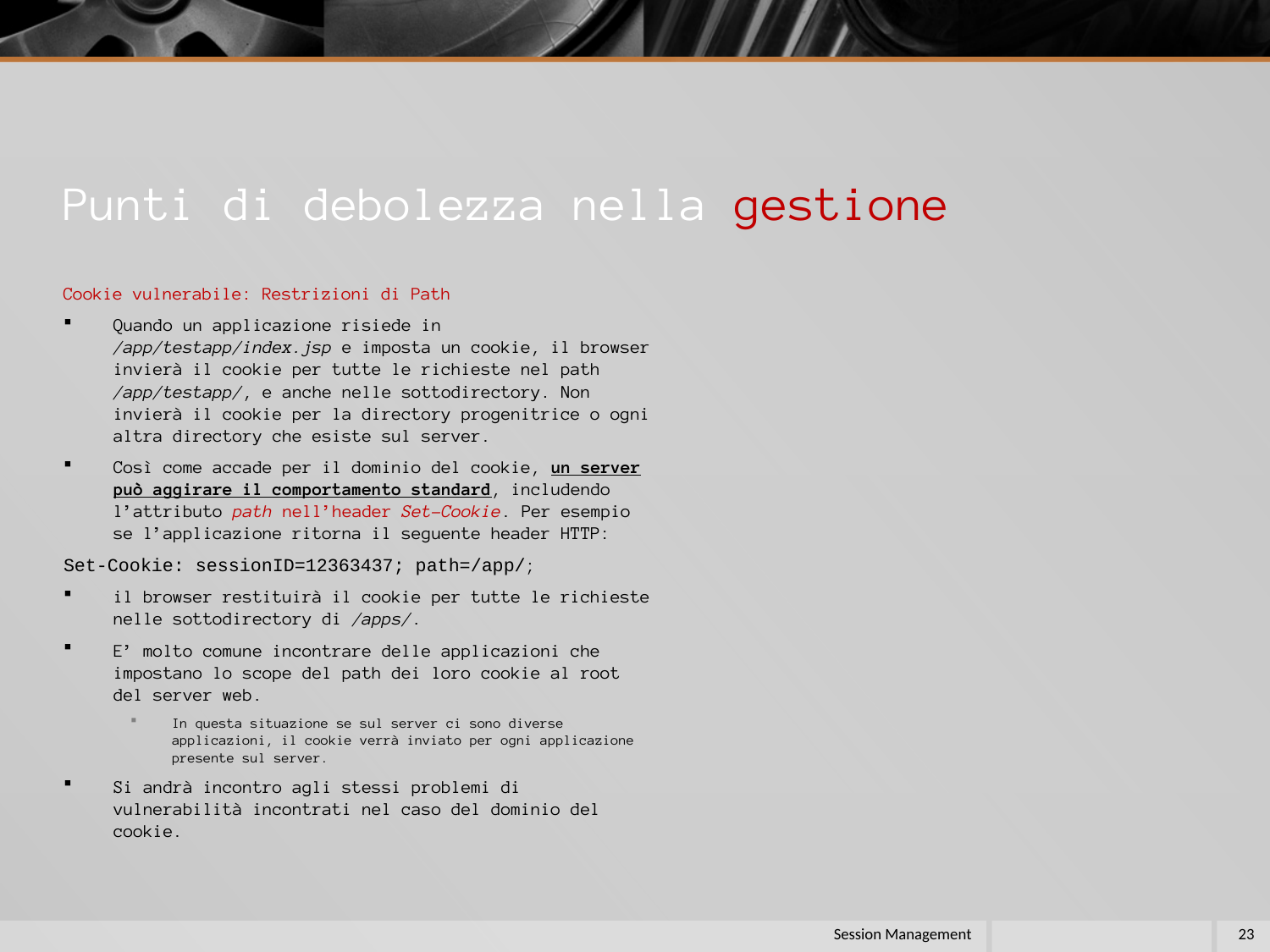

# Punti di debolezza nella gestione
Cookie vulnerabile: Restrizioni di Path
Quando un applicazione risiede in /app/testapp/index.jsp e imposta un cookie, il browser invierà il cookie per tutte le richieste nel path /app/testapp/, e anche nelle sottodirectory. Non invierà il cookie per la directory progenitrice o ogni altra directory che esiste sul server.
Così come accade per il dominio del cookie, un server può aggirare il comportamento standard, includendo l’attributo path nell’header Set-Cookie. Per esempio se l’applicazione ritorna il seguente header HTTP:
Set-Cookie: sessionID=12363437; path=/app/;
il browser restituirà il cookie per tutte le richieste nelle sottodirectory di /apps/.
E’ molto comune incontrare delle applicazioni che impostano lo scope del path dei loro cookie al root del server web.
In questa situazione se sul server ci sono diverse applicazioni, il cookie verrà inviato per ogni applicazione presente sul server.
Si andrà incontro agli stessi problemi di vulnerabilità incontrati nel caso del dominio del cookie.

Session Management
23